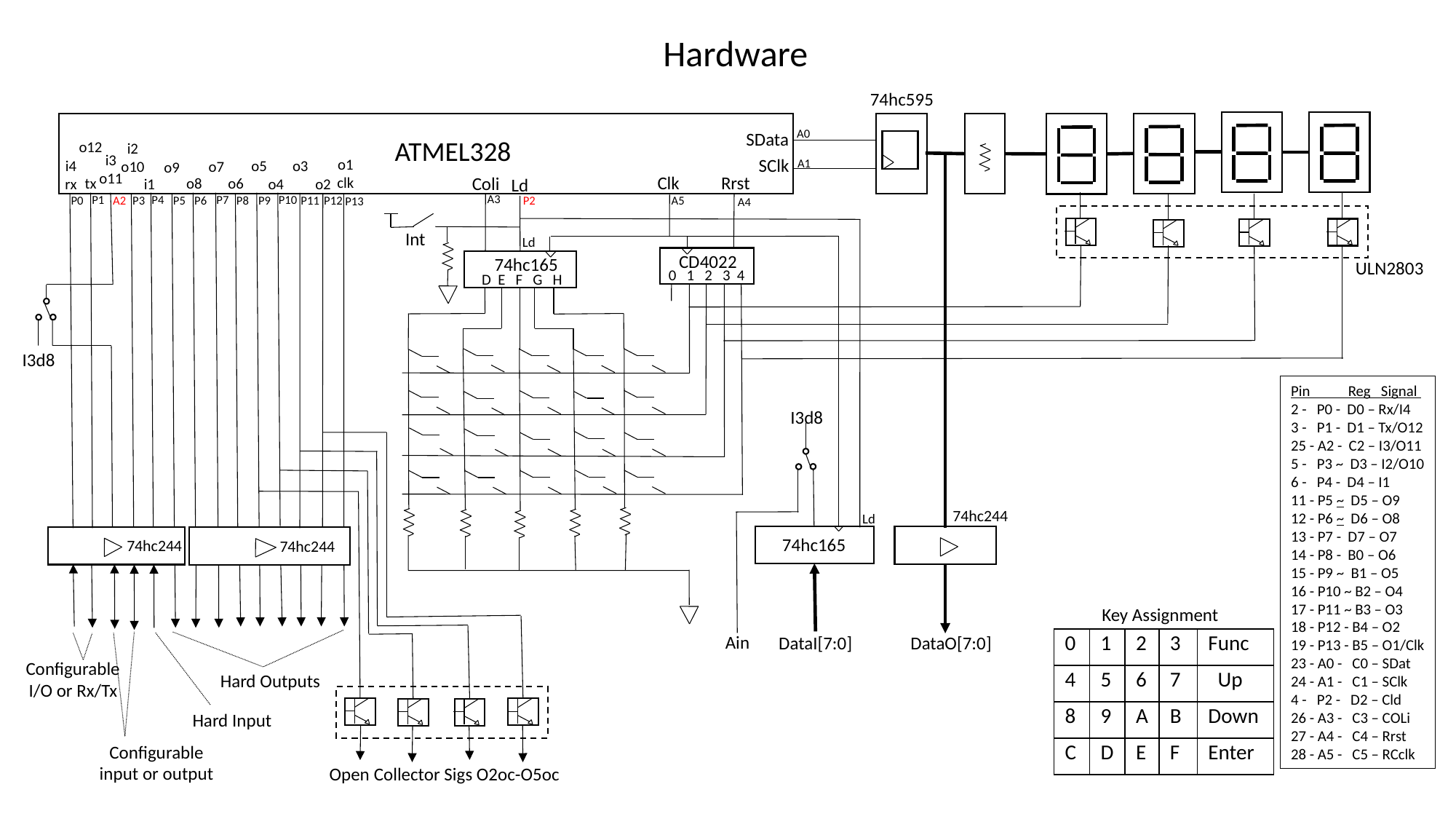

Hardware
74hc595

A0
SData
ATMEL328

o12

tx
i2
o10
i3
o11
SClk
o1
clk
A1
o5
i4
rx
o3
o7
o9
Clk
Rrst
Coli
Ld
o8
o6
i1
o2
o4
A3
P4
P7
P10
P1
P0
P5
P8
P2
P12
P11
P6
P9
A5
A2
P3
P13
A4

Int
Ld
CD4022
74hc165

ULN2803
0   1   2   3  4
D  E   F   G   H

I3d8
Pin           Reg   Signal
2 -   P0 -  D0 – Rx/I4
3 -   P1 -  D1 – Tx/O12
25 - A2 -  C2 – I3/O11
5 -   P3 ~  D3 – I2/O10
6 -   P4 -  D4 – I1
11 - P5 ~  D5 – O9
12 - P6 ~  D6 – O8
13 - P7 -  D7 – O7
14 - P8 -  B0 – O6
15 - P9 ~  B1 – O5
16 - P10 ~ B2 – O4
17 - P11 ~ B3 – O3
18 - P12 - B4 – O2
19 - P13 - B5 – O1/Clk
23 - A0 -   C0 – SDat
24 - A1 -   C1 – SClk
4 -   P2 -   D2 – Cld
26 - A3 -   C3 – COLi
27 - A4 -   C4 – Rrst
28 - A5 -   C5 – RCclk
I3d8

74hc244
Ld

74hc244

74hc244
74hc165
Key Assignment
Ain
DataI[7:0]
DataO[7:0]
| 0 | 1 | 2 | 3 | Func |
| --- | --- | --- | --- | --- |
| 4 | 5 | 6 | 7 | Up |
| 8 | 9 | A | B | Down |
| C | D | E | F | Enter |
Configurable
I/O or Rx/Tx
Hard Outputs

Hard Input
Configurable
input or output
Open Collector Sigs O2oc-O5oc